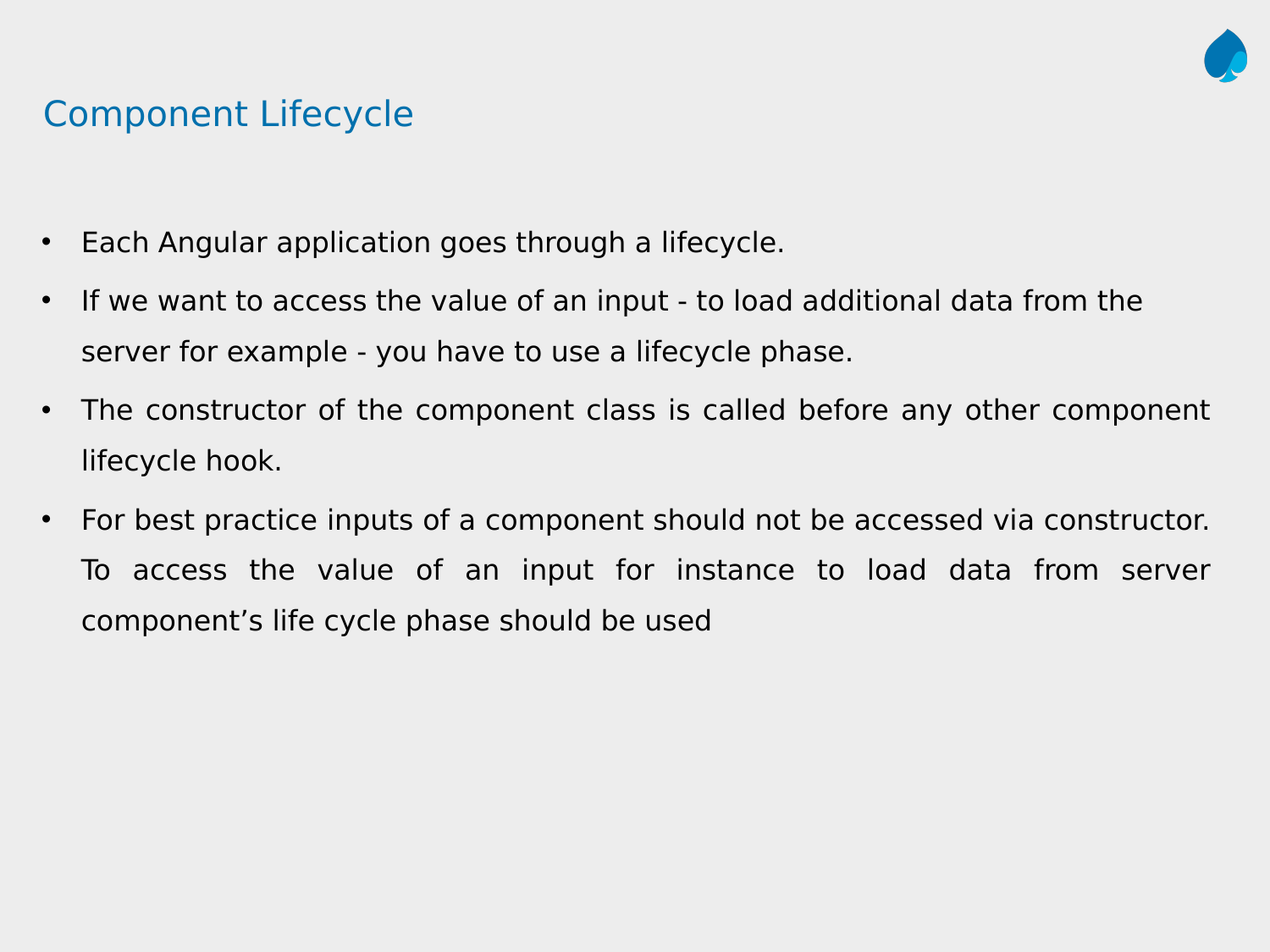

# Component Lifecycle
Each Angular application goes through a lifecycle.
If we want to access the value of an input - to load additional data from the server for example - you have to use a lifecycle phase.
The constructor of the component class is called before any other component lifecycle hook.
For best practice inputs of a component should not be accessed via constructor. To access the value of an input for instance to load data from server component’s life cycle phase should be used